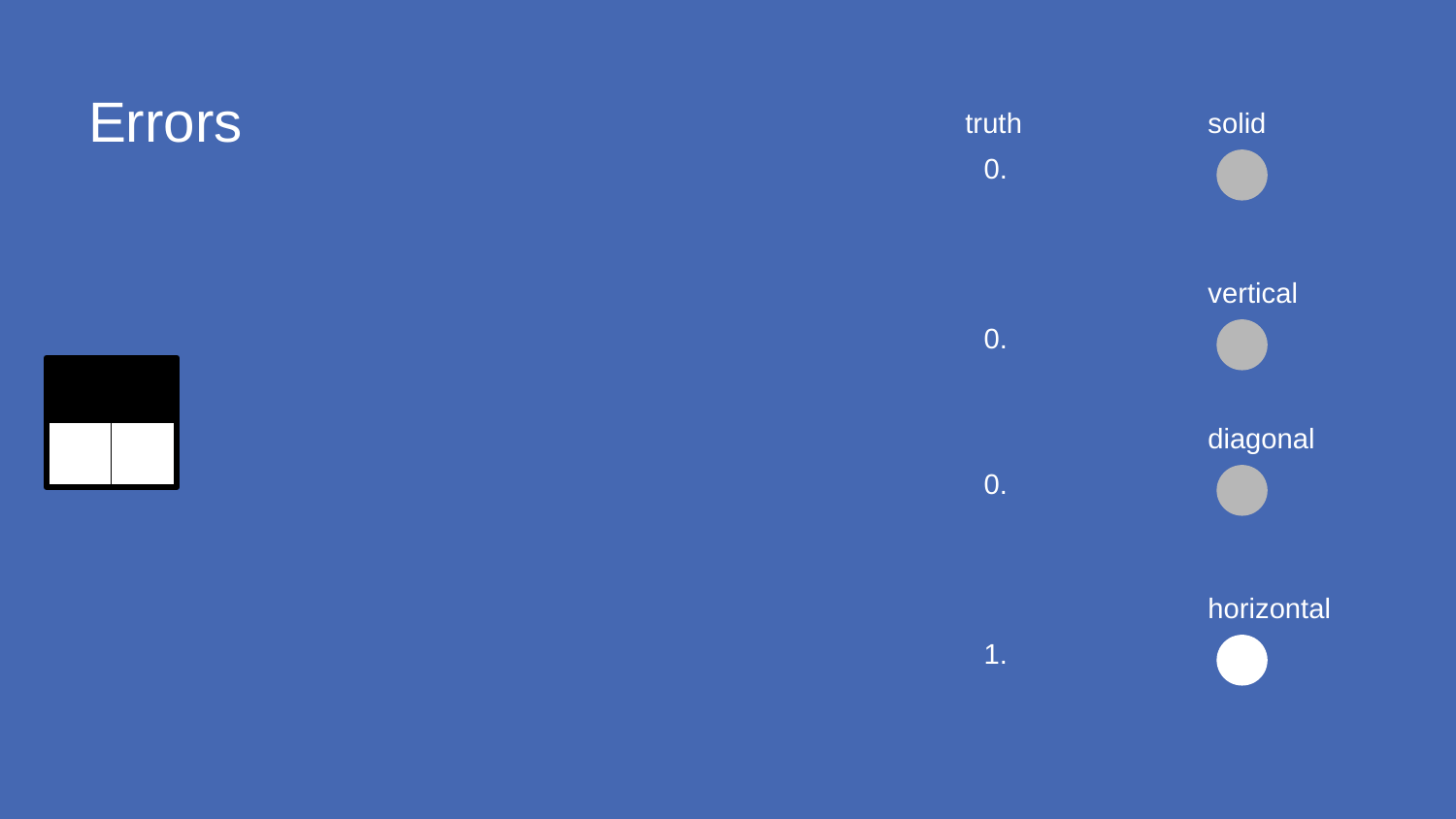

# Errors
truth
solid
0.

vertical
0.

diagonal

0.

horizontal
1.